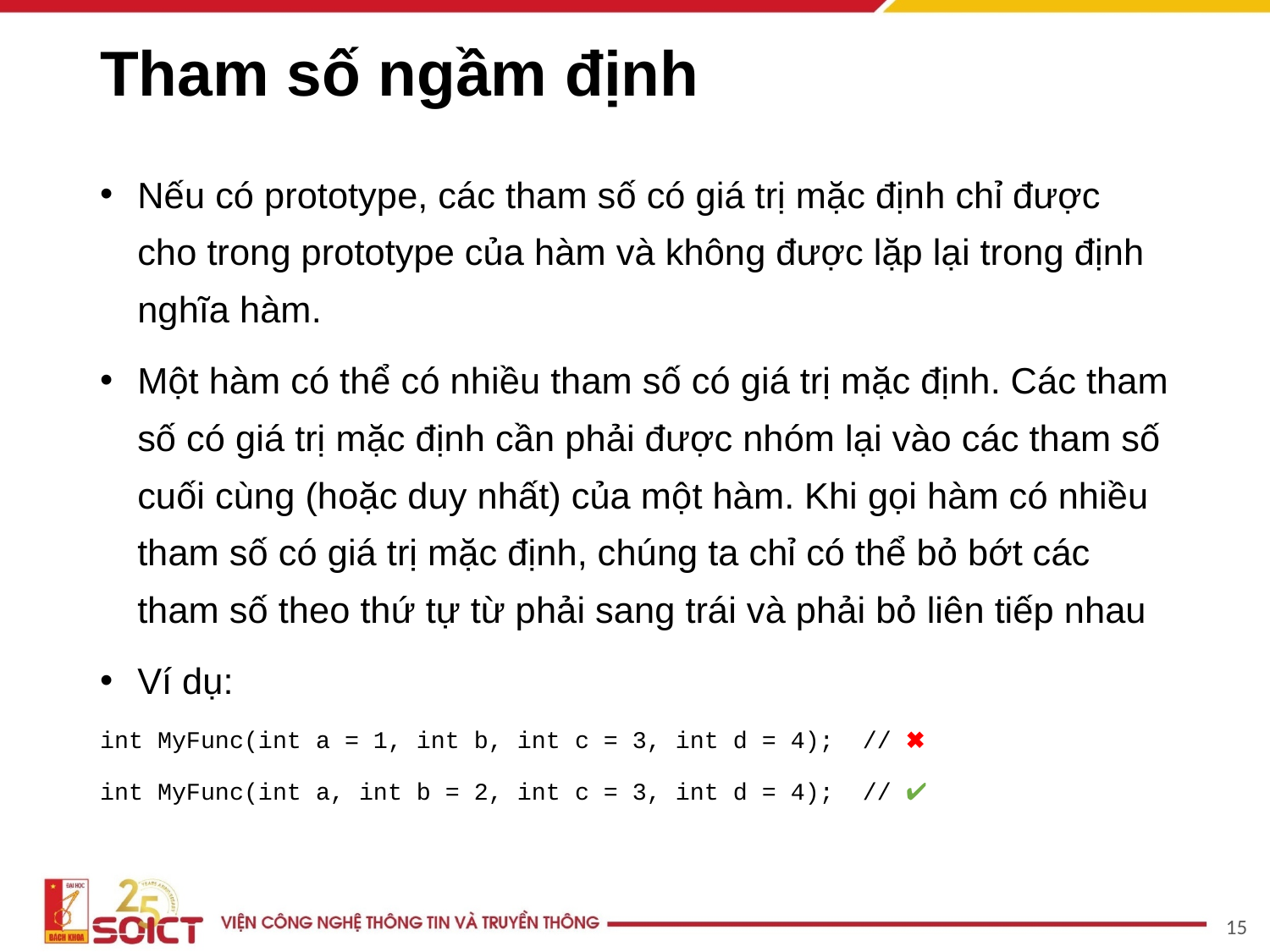

# Tham số ngầm định
Nếu có prototype, các tham số có giá trị mặc định chỉ được cho trong prototype của hàm và không được lặp lại trong định nghĩa hàm.
Một hàm có thể có nhiều tham số có giá trị mặc định. Các tham số có giá trị mặc định cần phải được nhóm lại vào các tham số cuối cùng (hoặc duy nhất) của một hàm. Khi gọi hàm có nhiều tham số có giá trị mặc định, chúng ta chỉ có thể bỏ bớt các tham số theo thứ tự từ phải sang trái và phải bỏ liên tiếp nhau
Ví dụ:
int MyFunc(int a = 1, int b, int c = 3, int d = 4);  // ✖
int MyFunc(int a, int b = 2, int c = 3, int d = 4);  // ✔

15